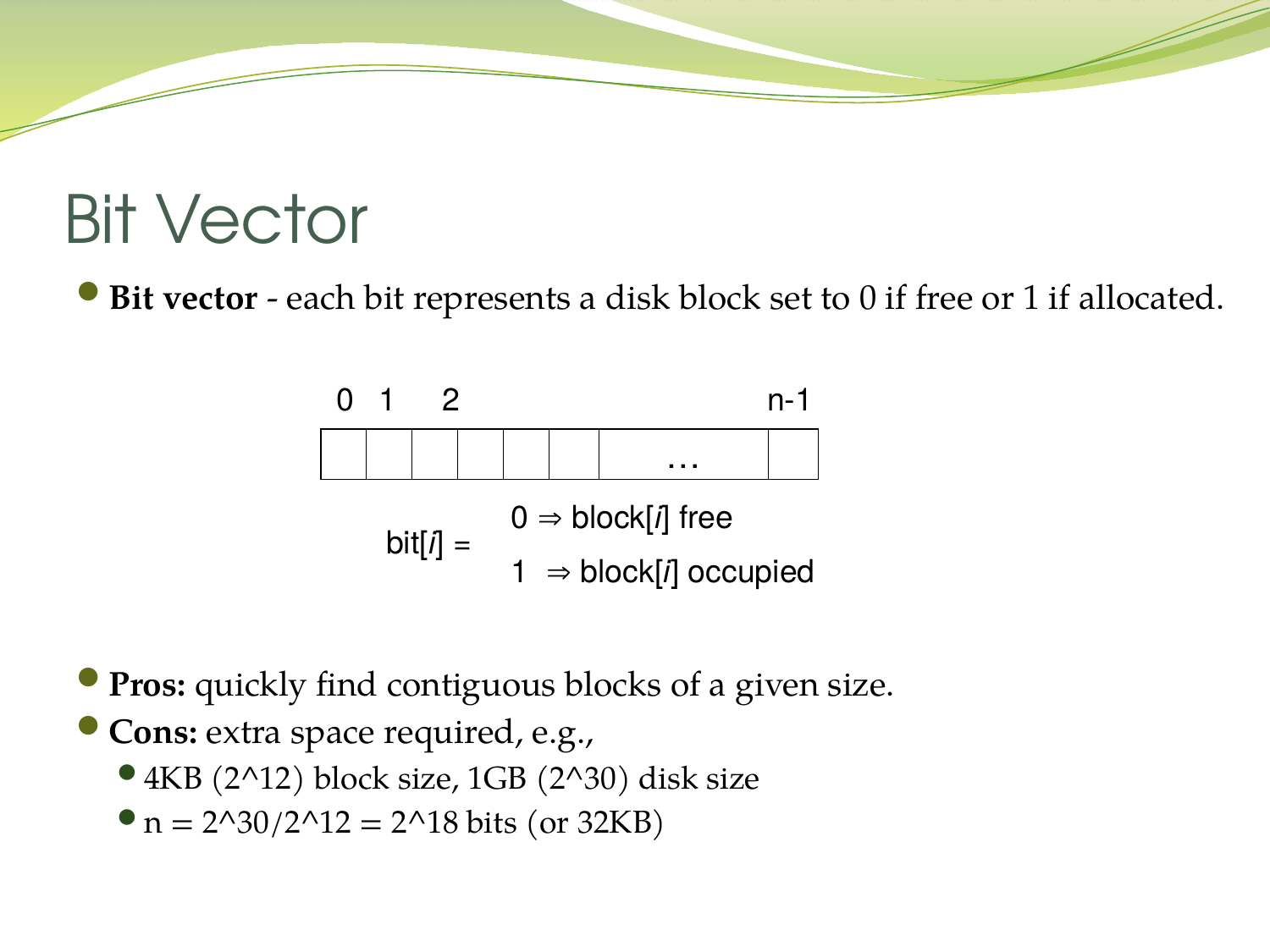

# Bit Vector
Bit vector - each bit represents a disk block set to 0 if free or 1 if allocated.

Pros: quickly find contiguous blocks of a given size.
Cons: extra space required, e.g.,
4KB (2^12) block size, 1GB (2^30) disk size
n = 2^30/2^12 = 2^18 bits (or 32KB)
0
1
2
n-1

…

0 ⇒ block[i] free
1  ⇒ block[i] occupied
bit[i] =